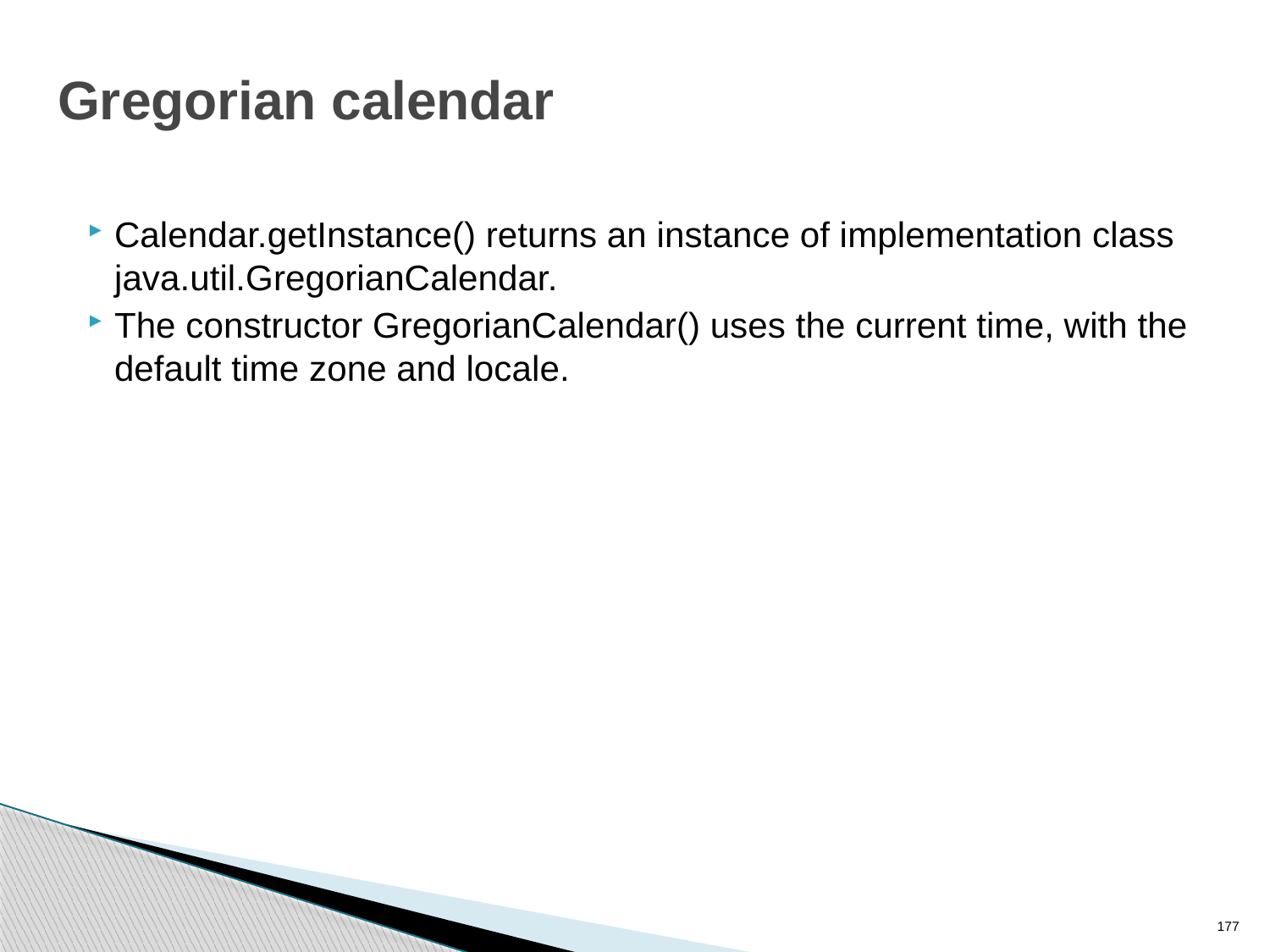

# Gregorian calendar
Calendar.getInstance() returns an instance of implementation class java.util.GregorianCalendar.
The constructor GregorianCalendar() uses the current time, with the default time zone and locale.
177